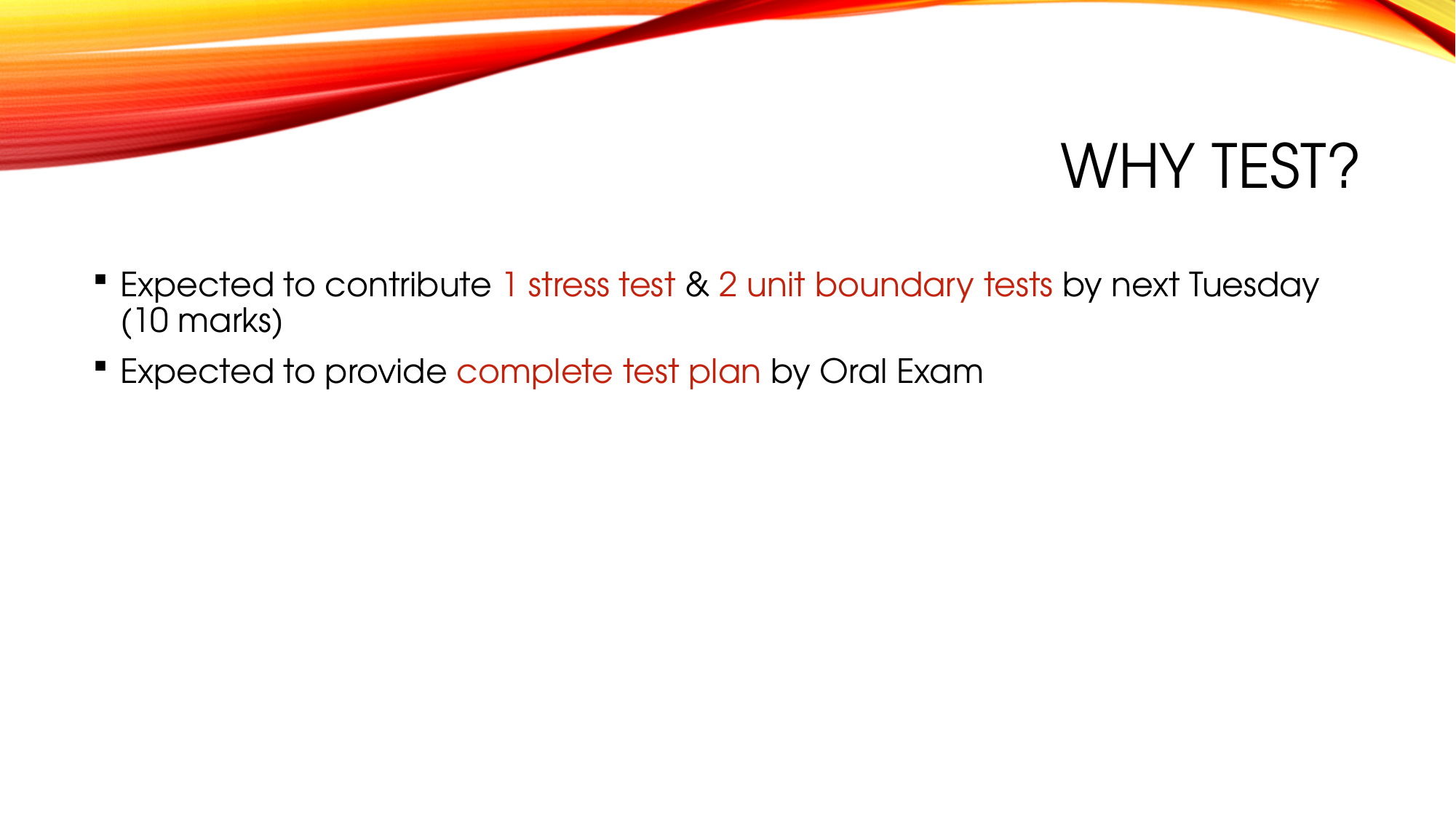

# Why Test?
Expected to contribute 1 stress test & 2 unit boundary tests by next Tuesday (10 marks)
Expected to provide complete test plan by Oral Exam